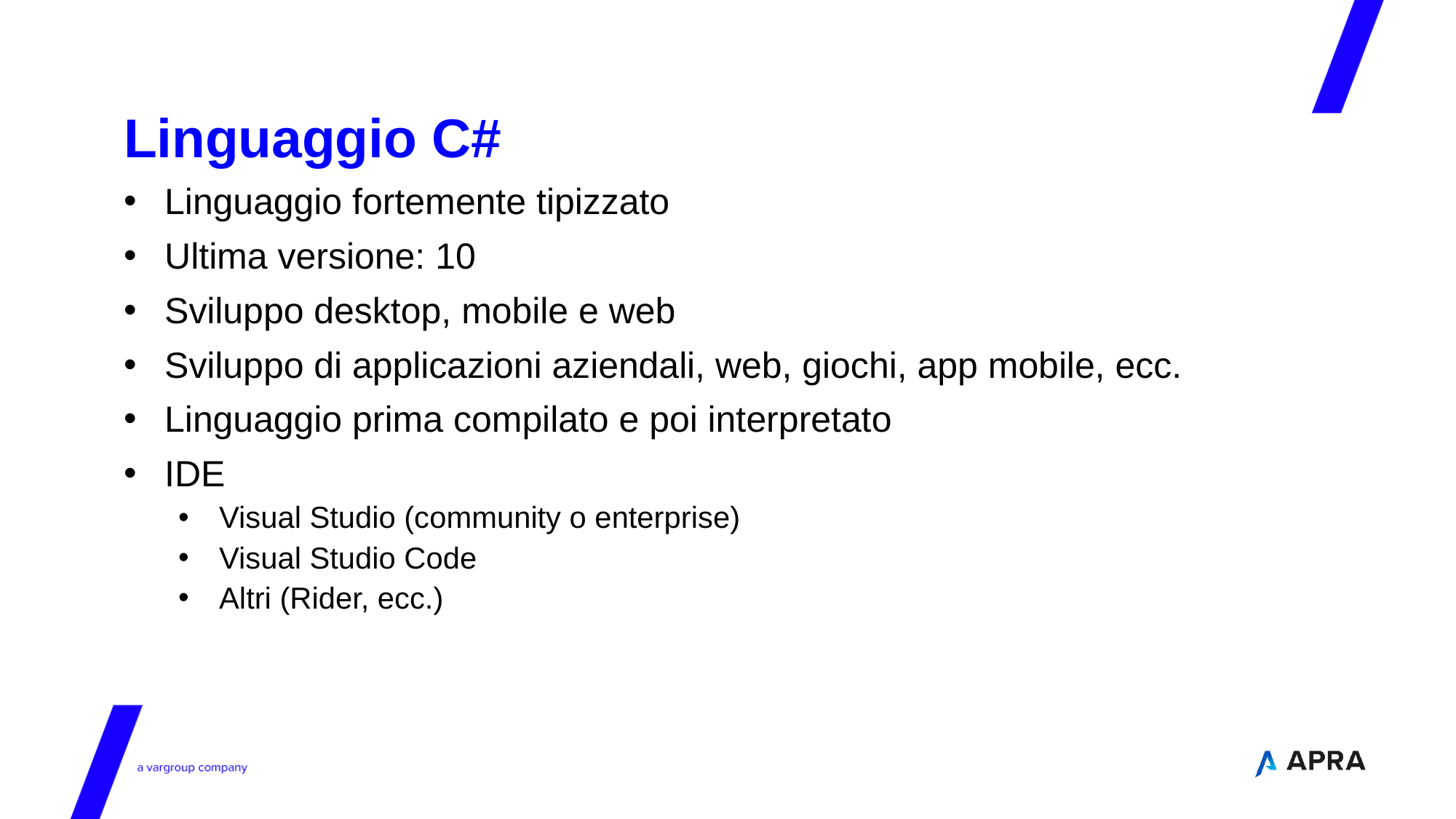

# Linguaggio C#
Linguaggio fortemente tipizzato
Ultima versione: 10
Sviluppo desktop, mobile e web
Sviluppo di applicazioni aziendali, web, giochi, app mobile, ecc.
Linguaggio prima compilato e poi interpretato
IDE
Visual Studio (community o enterprise)
Visual Studio Code
Altri (Rider, ecc.)